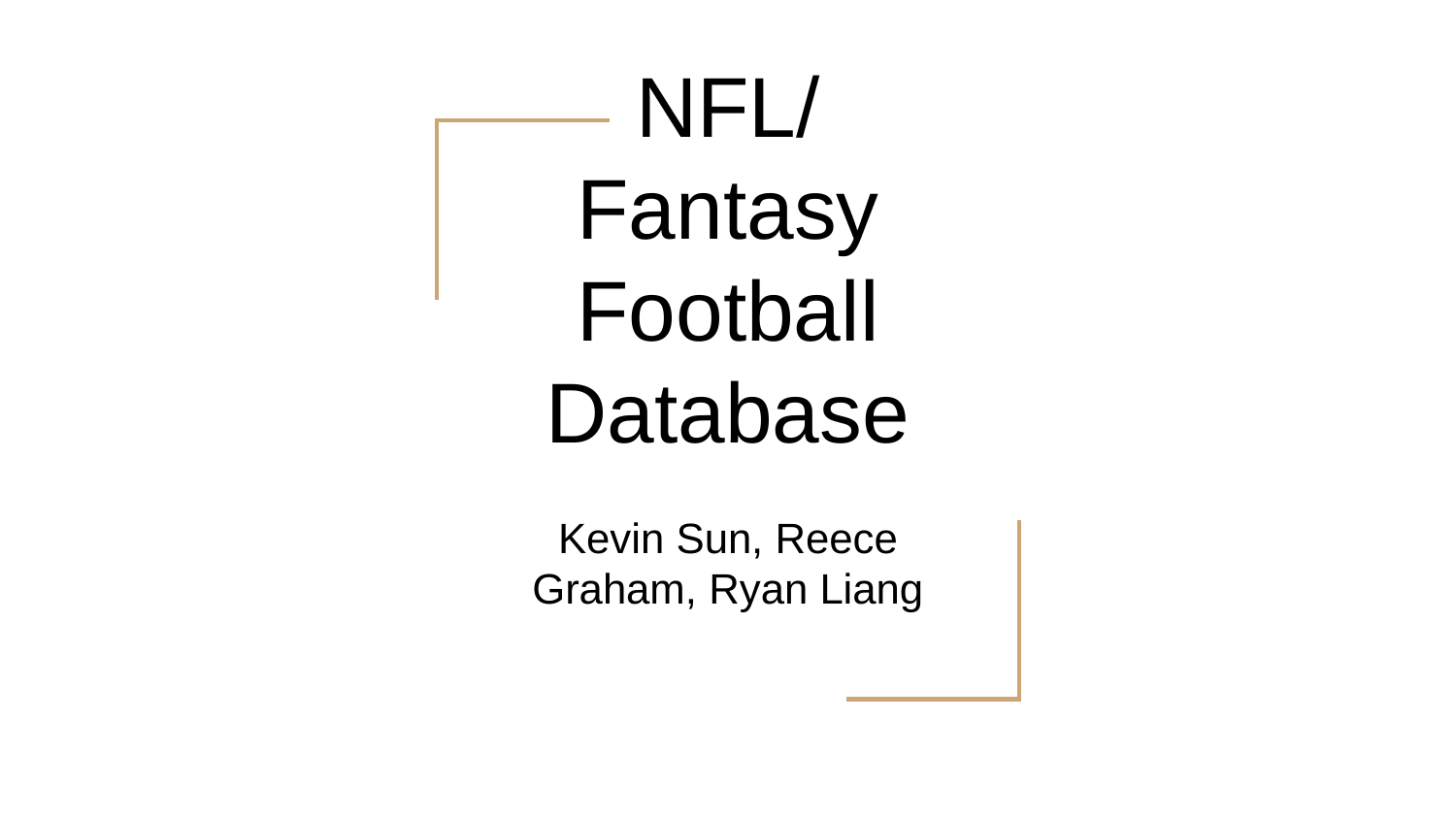

# NFL/Fantasy Football Database
Kevin Sun, Reece Graham, Ryan Liang